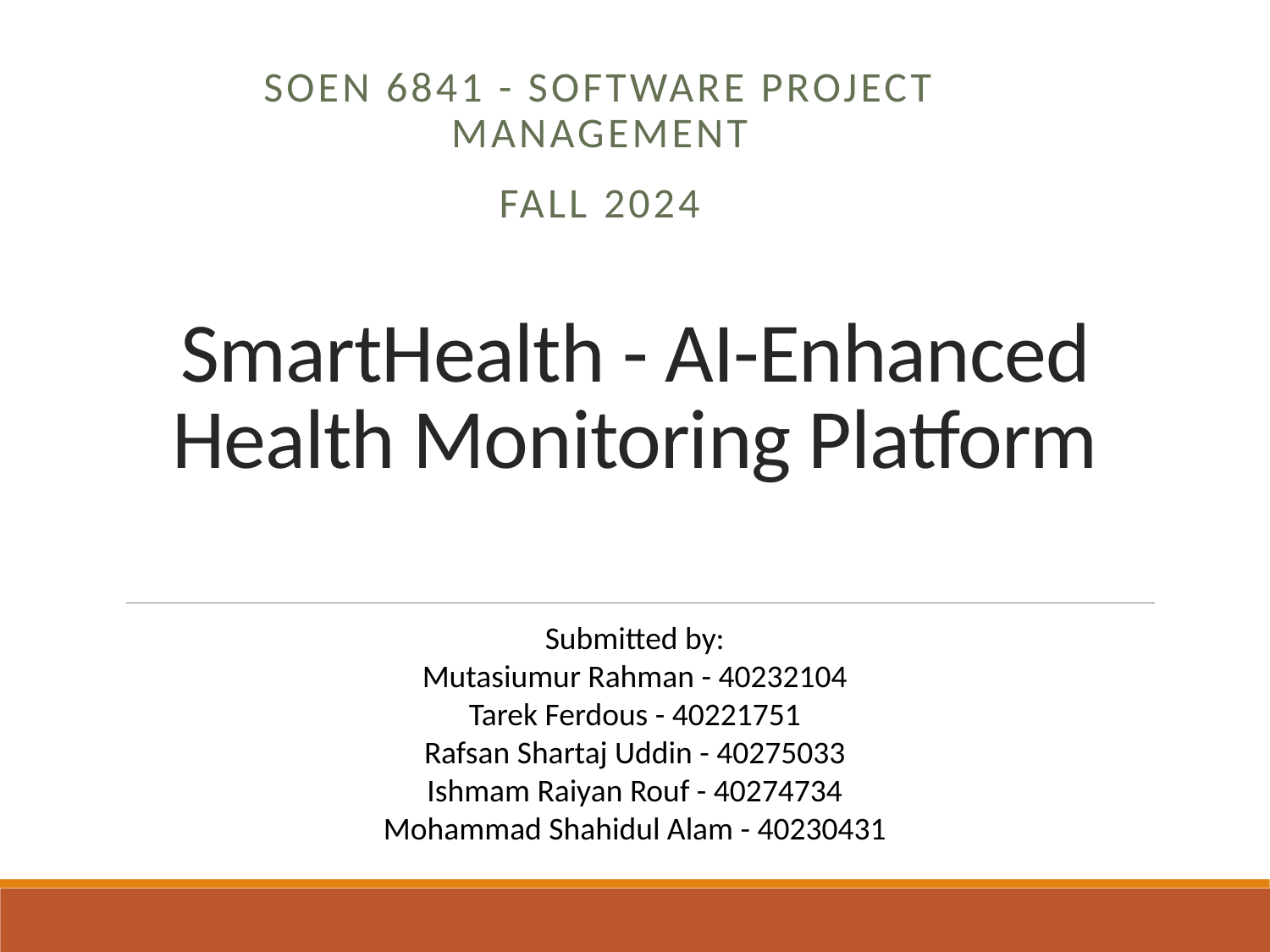

SOEN 6841 - Software Project Management
Fall 2024
# SmartHealth - AI-Enhanced Health Monitoring Platform

Submitted by:
Mutasiumur Rahman - 40232104
Tarek Ferdous - 40221751
Rafsan Shartaj Uddin - 40275033
Ishmam Raiyan Rouf - 40274734
Mohammad Shahidul Alam - 40230431